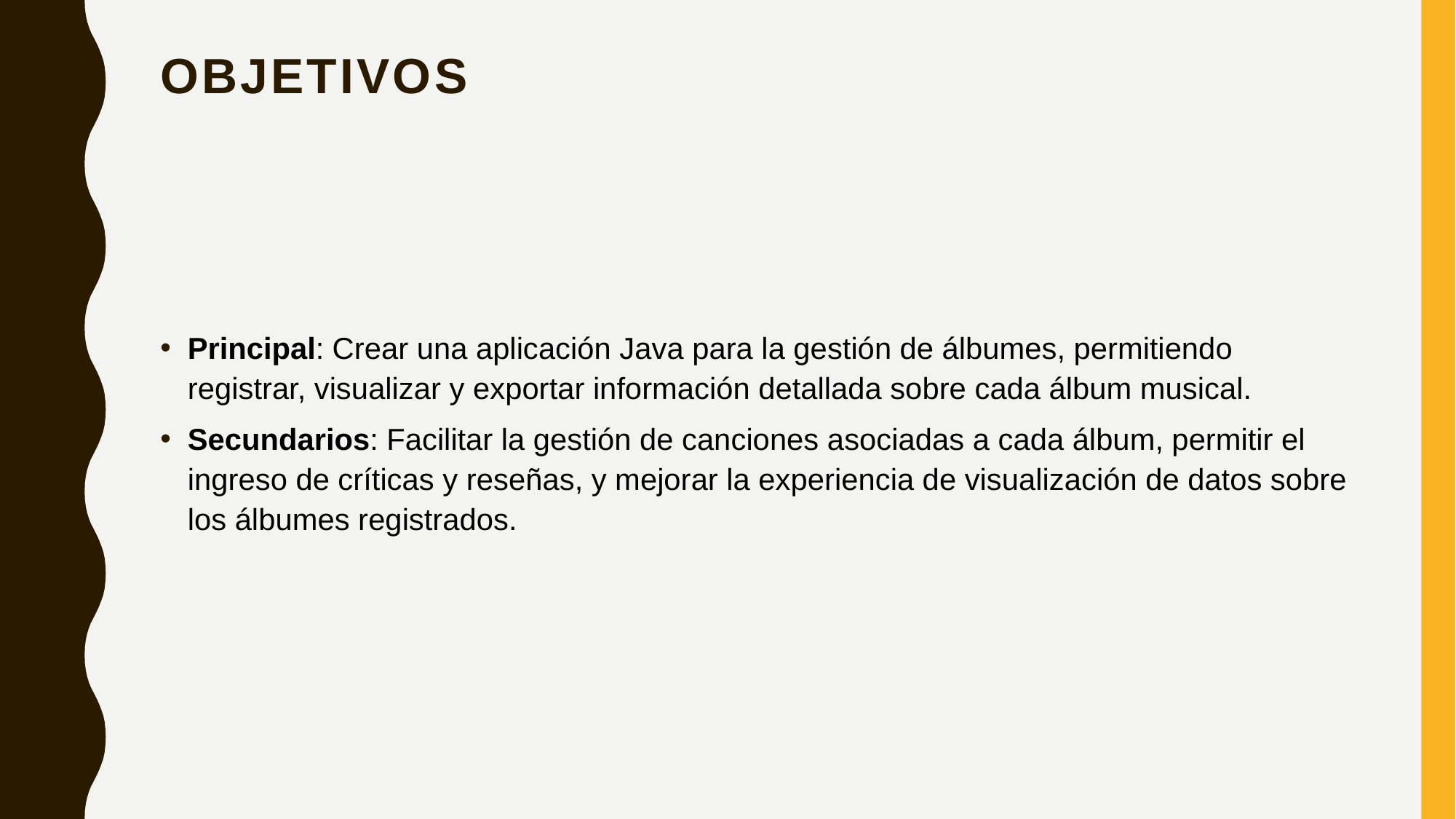

# Objetivos

Principal: Crear una aplicación Java para la gestión de álbumes, permitiendo registrar, visualizar y exportar información detallada sobre cada álbum musical.
Secundarios: Facilitar la gestión de canciones asociadas a cada álbum, permitir el ingreso de críticas y reseñas, y mejorar la experiencia de visualización de datos sobre los álbumes registrados.